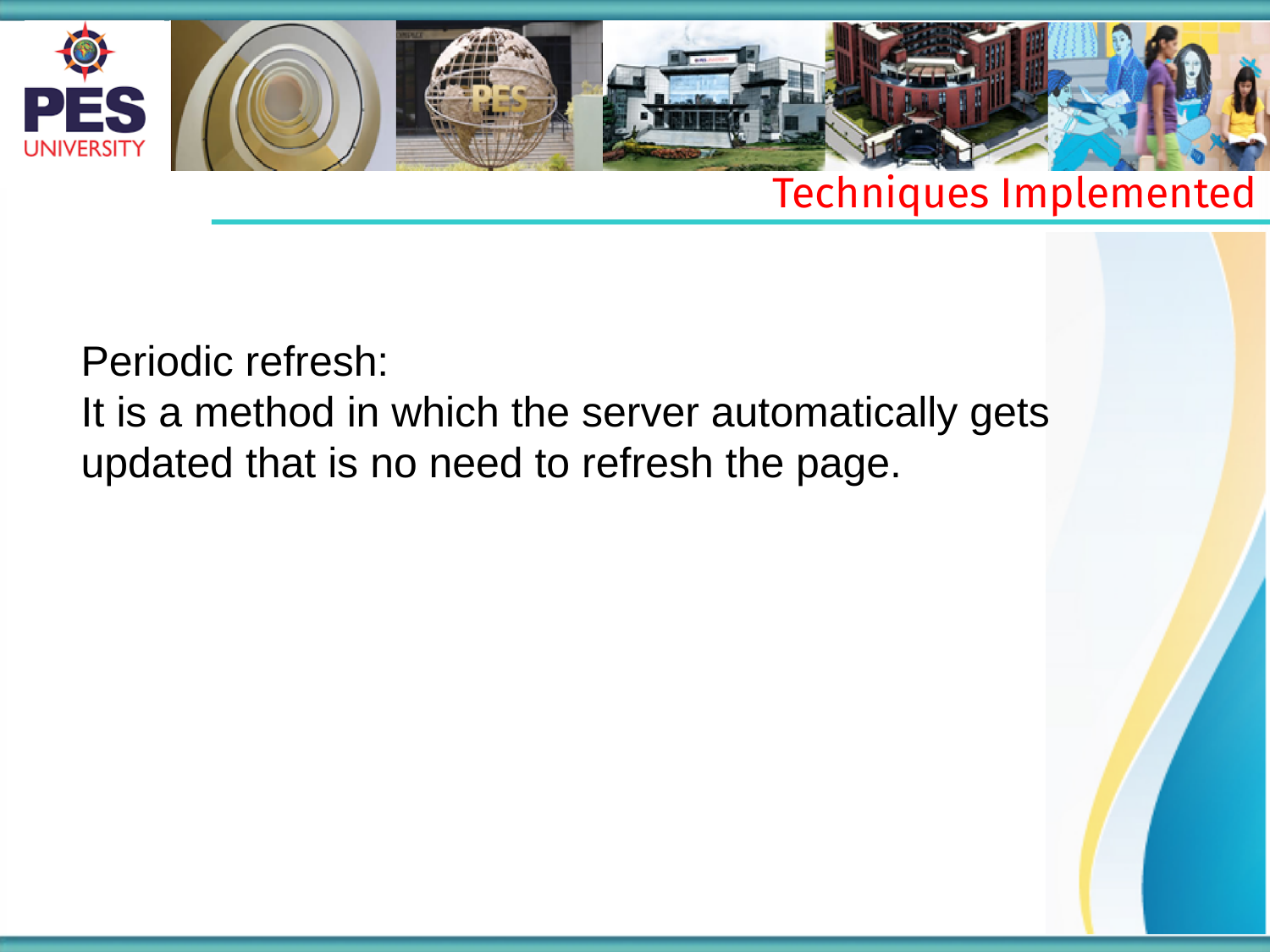

Techniques Implemented

Periodic refresh:
It is a method in which the server automatically gets updated that is no need to refresh the page.